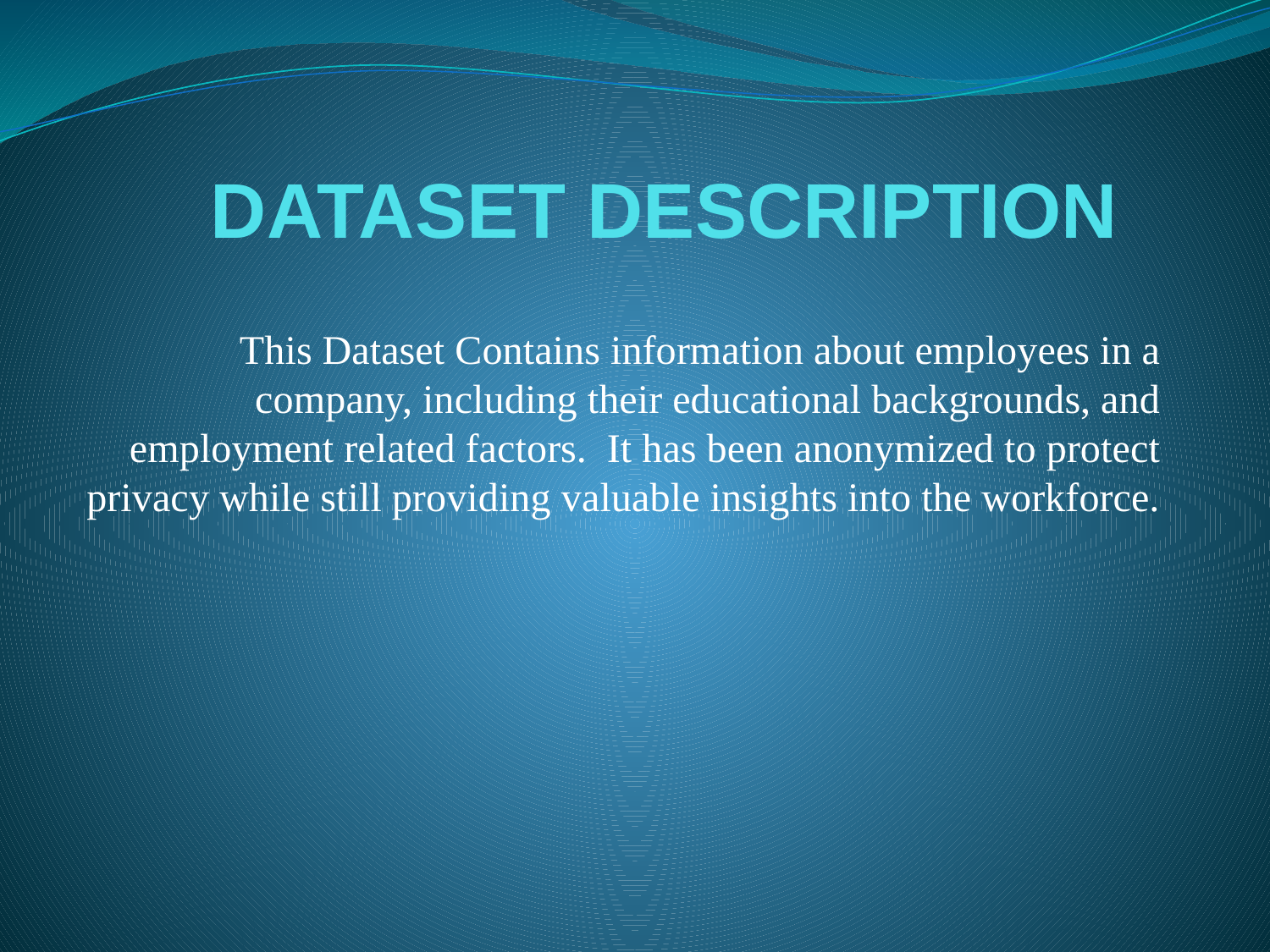

# DATASET DESCRIPTION
This Dataset Contains information about employees in a company, including their educational backgrounds, and employment related factors.  It has been anonymized to protect privacy while still providing valuable insights into the workforce.